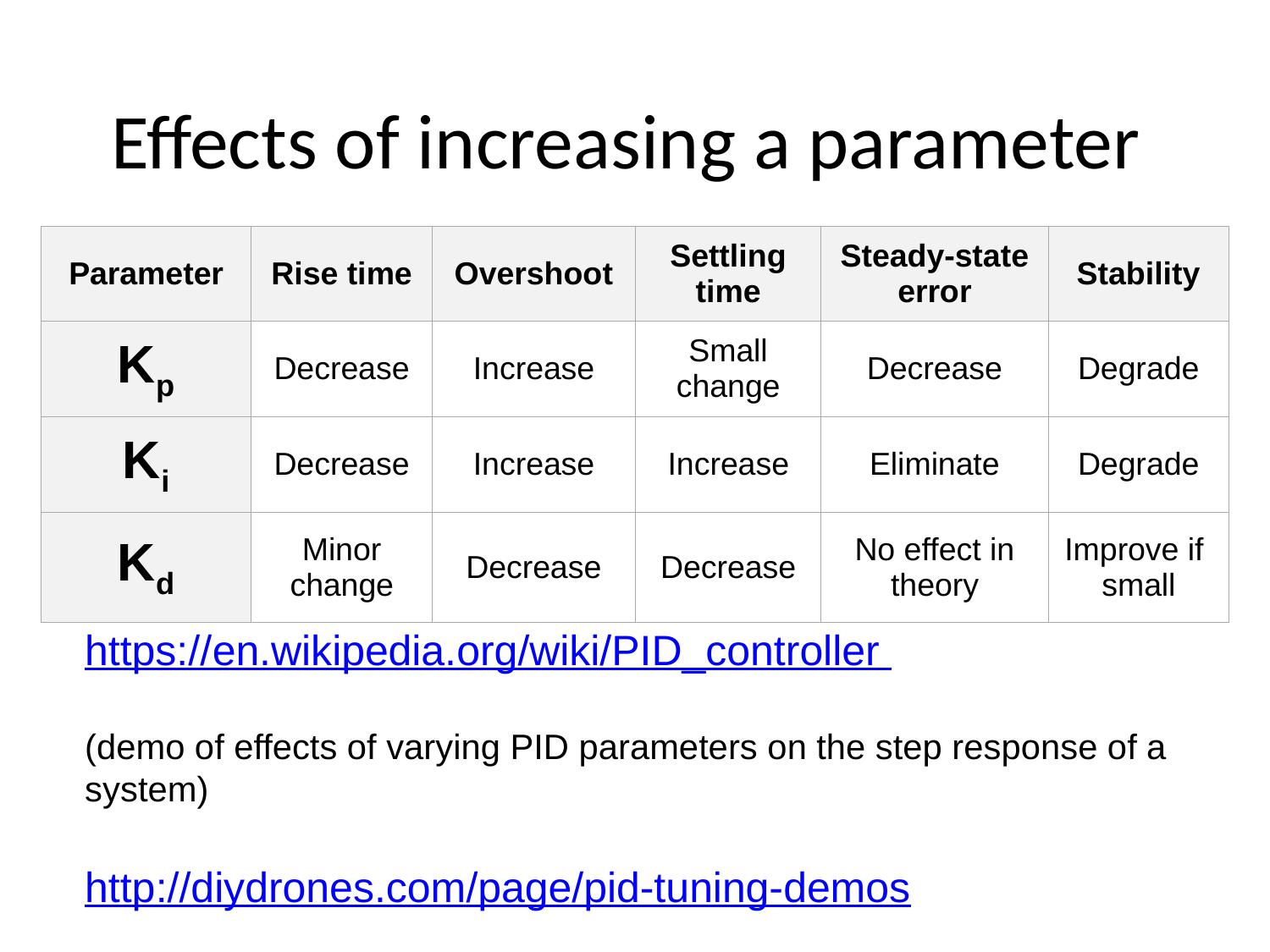

# Effects of increasing a parameter
| Parameter | Rise time | Overshoot | Settling time | Steady-state error | Stability |
| --- | --- | --- | --- | --- | --- |
| Kp | Decrease | Increase | Small change | Decrease | Degrade |
| Ki | Decrease | Increase | Increase | Eliminate | Degrade |
| Kd | Minor change | Decrease | Decrease | No effect in theory | Improve if small |
https://en.wikipedia.org/wiki/PID_controller

(demo of effects of varying PID parameters on the step response of a system)

http://diydrones.com/page/pid-tuning-demos